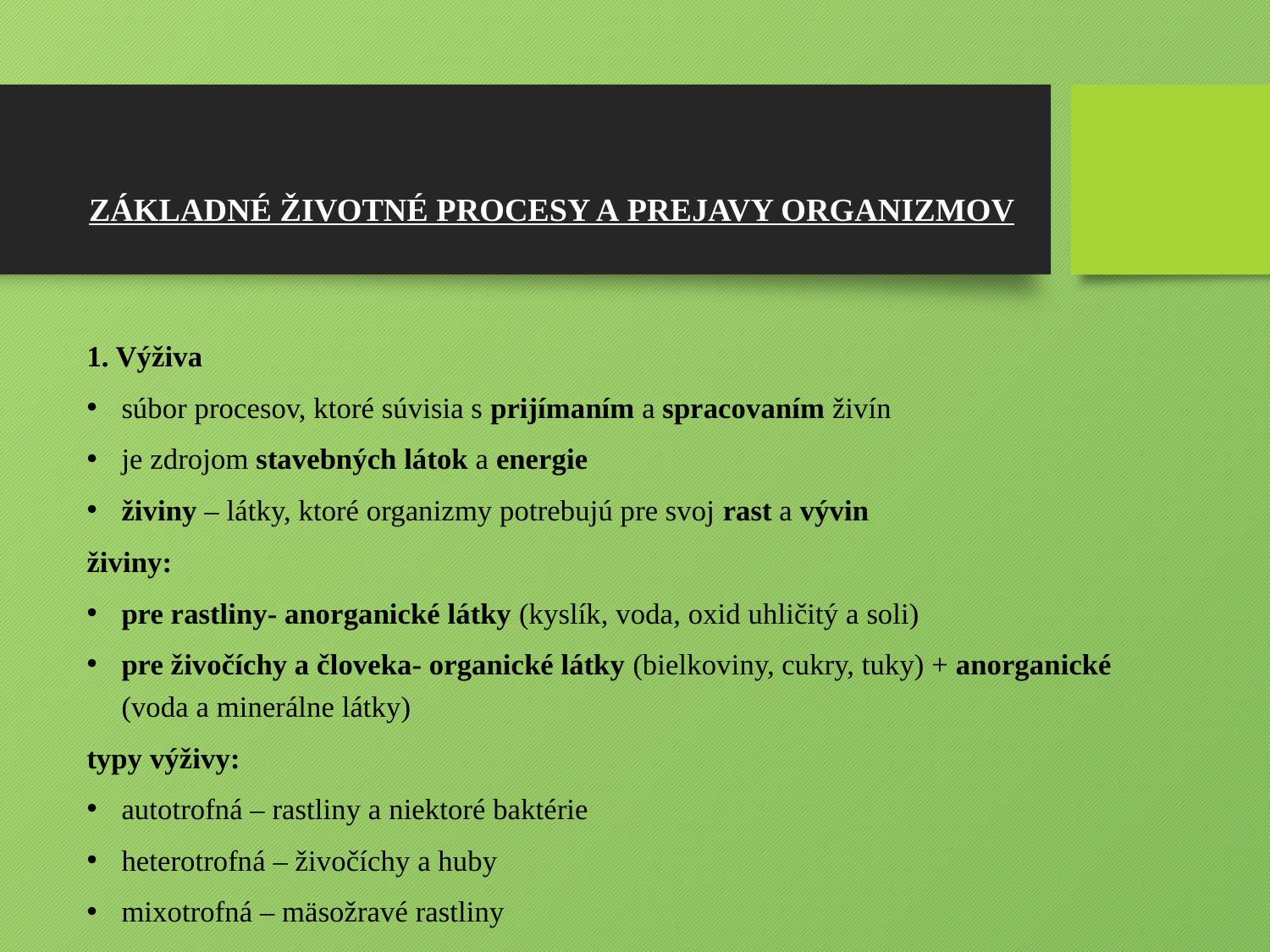

# ZÁKLADNÉ ŽIVOTNÉ PROCESY A PREJAVY ORGANIZMOV
1. Výživa
súbor procesov, ktoré súvisia s prijímaním a spracovaním živín
je zdrojom stavebných látok a energie
živiny – látky, ktoré organizmy potrebujú pre svoj rast a vývin
živiny:
pre rastliny- anorganické látky (kyslík, voda, oxid uhličitý a soli)
pre živočíchy a človeka- organické látky (bielkoviny, cukry, tuky) + anorganické (voda a minerálne látky)
typy výživy:
autotrofná – rastliny a niektoré baktérie
heterotrofná – živočíchy a huby
mixotrofná – mäsožravé rastliny